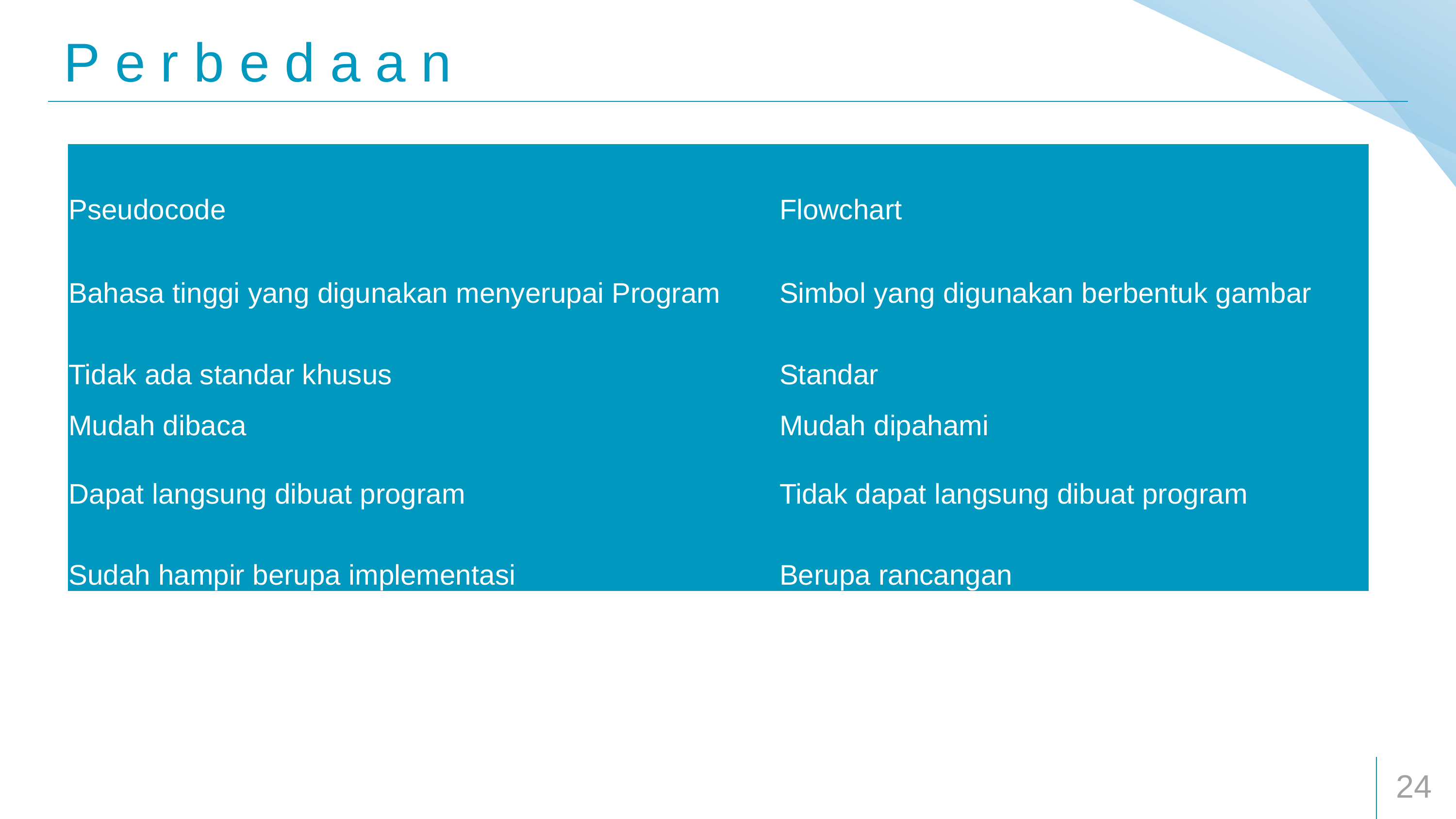

# Perbedaan
| Pseudocode | Flowchart |
| --- | --- |
| Bahasa tinggi yang digunakan menyerupai Program | Simbol yang digunakan berbentuk gambar |
| Tidak ada standar khusus | Standar |
| Mudah dibaca | Mudah dipahami |
| Dapat langsung dibuat program | Tidak dapat langsung dibuat program |
| Sudah hampir berupa implementasi | Berupa rancangan |
24